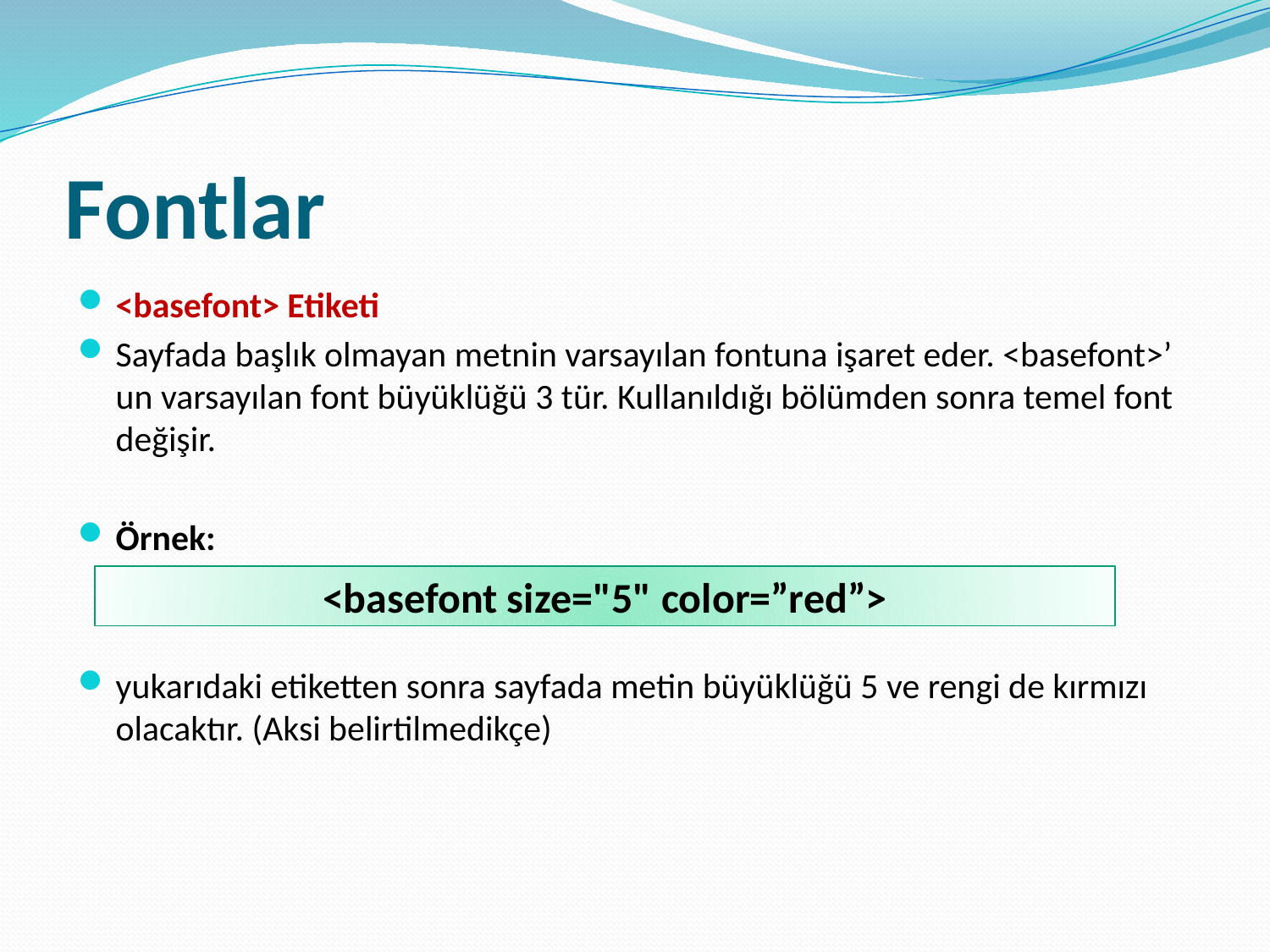

# Fontlar
<basefont> Etiketi
Sayfada başlık olmayan metnin varsayılan fontuna işaret eder. <basefont>’ un varsayılan font büyüklüğü 3 tür. Kullanıldığı bölümden sonra temel font değişir.

Örnek:

yukarıdaki etiketten sonra sayfada metin büyüklüğü 5 ve rengi de kırmızı olacaktır. (Aksi belirtilmedikçe)

<basefont size="5" color=”red”>